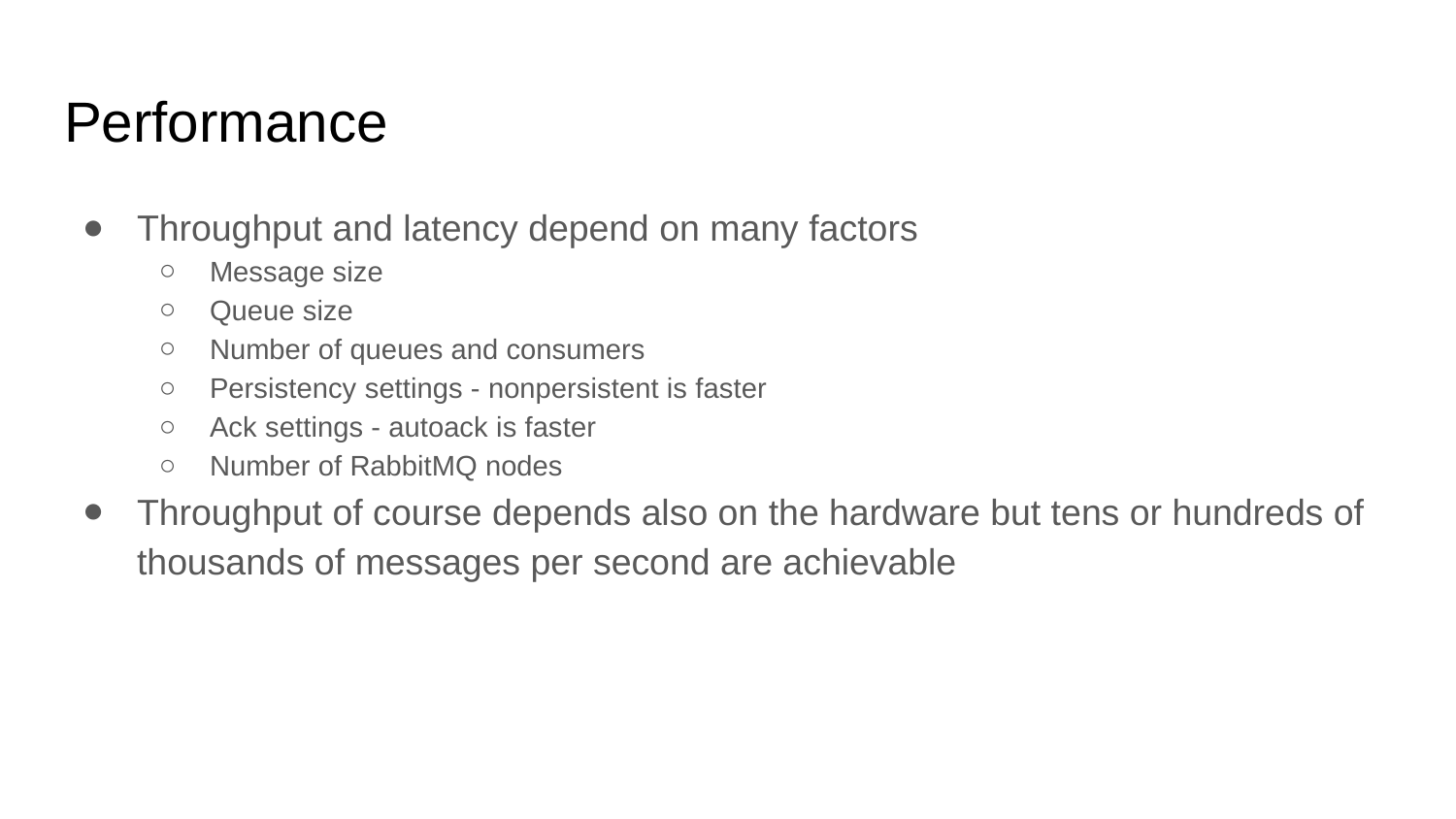

# Performance
Throughput and latency depend on many factors
Message size
Queue size
Number of queues and consumers
Persistency settings - nonpersistent is faster
Ack settings - autoack is faster
Number of RabbitMQ nodes
Throughput of course depends also on the hardware but tens or hundreds of thousands of messages per second are achievable